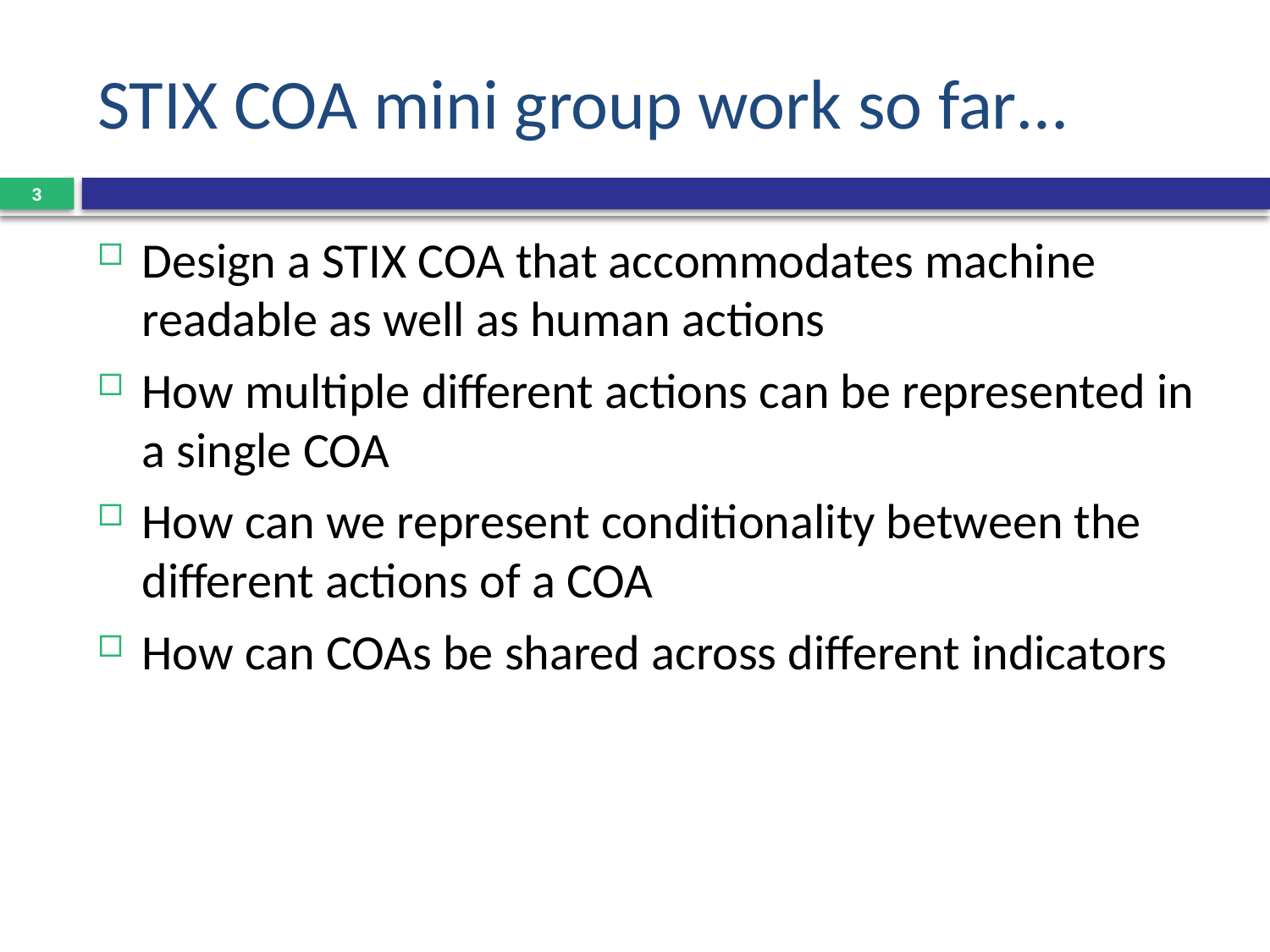

# STIX COA mini group work so far…
3
Design a STIX COA that accommodates machine readable as well as human actions
How multiple different actions can be represented in a single COA
How can we represent conditionality between the different actions of a COA
How can COAs be shared across different indicators